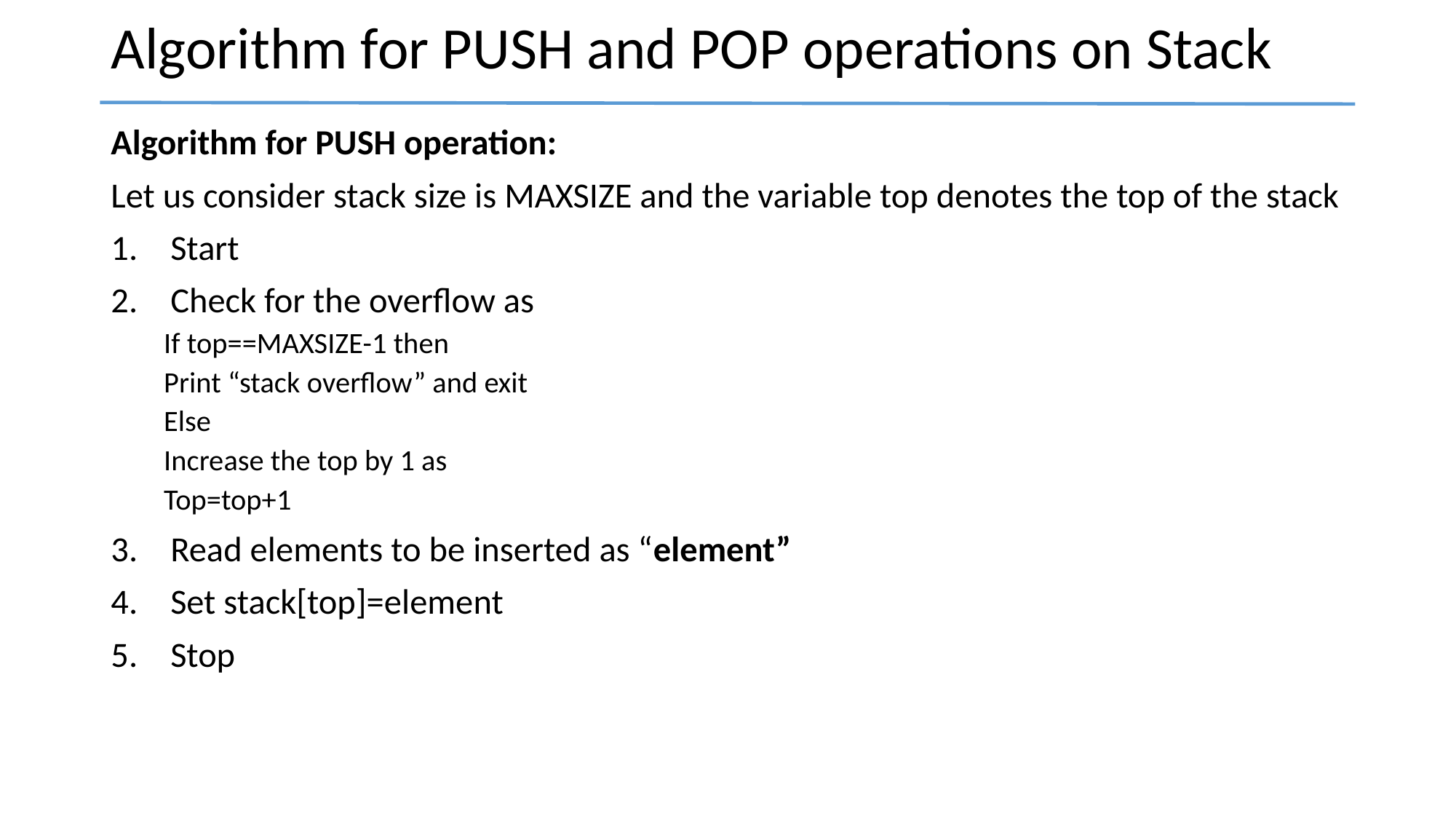

# Algorithm for PUSH and POP operations on Stack
Algorithm for PUSH operation:
Let us consider stack size is MAXSIZE and the variable top denotes the top of the stack
Start
Check for the overflow as
If top==MAXSIZE-1 then
Print “stack overflow” and exit
Else
Increase the top by 1 as
Top=top+1
Read elements to be inserted as “element”
Set stack[top]=element
Stop